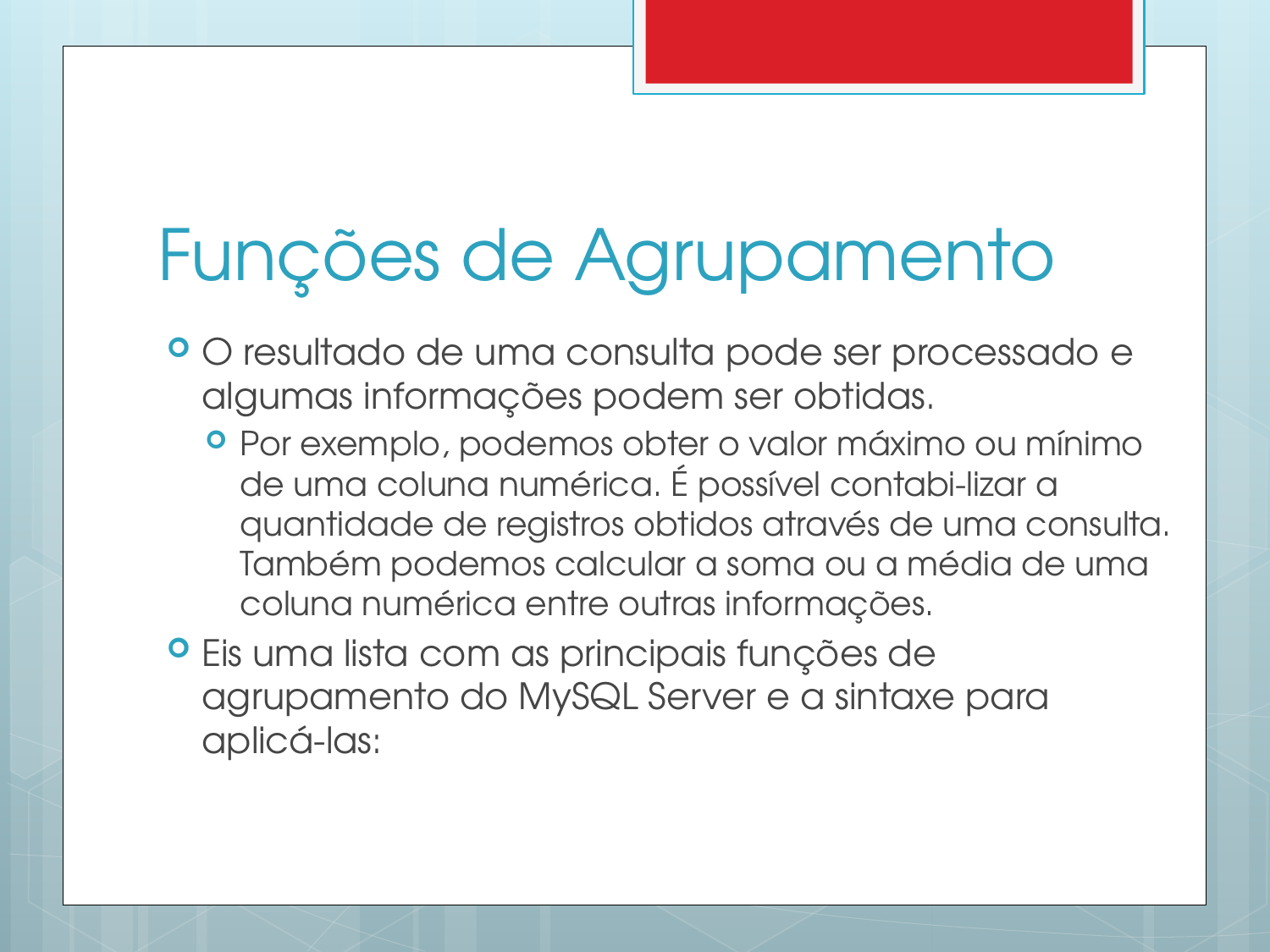

# Funções de Agrupamento
O resultado de uma consulta pode ser processado e algumas informações podem ser obtidas.
Por exemplo, podemos obter o valor máximo ou mínimo de uma coluna numérica. É possível contabi-lizar a quantidade de registros obtidos através de uma consulta. Também podemos calcular a soma ou a média de uma coluna numérica entre outras informações.
Eis uma lista com as principais funções de agrupamento do MySQL Server e a sintaxe para aplicá-las: